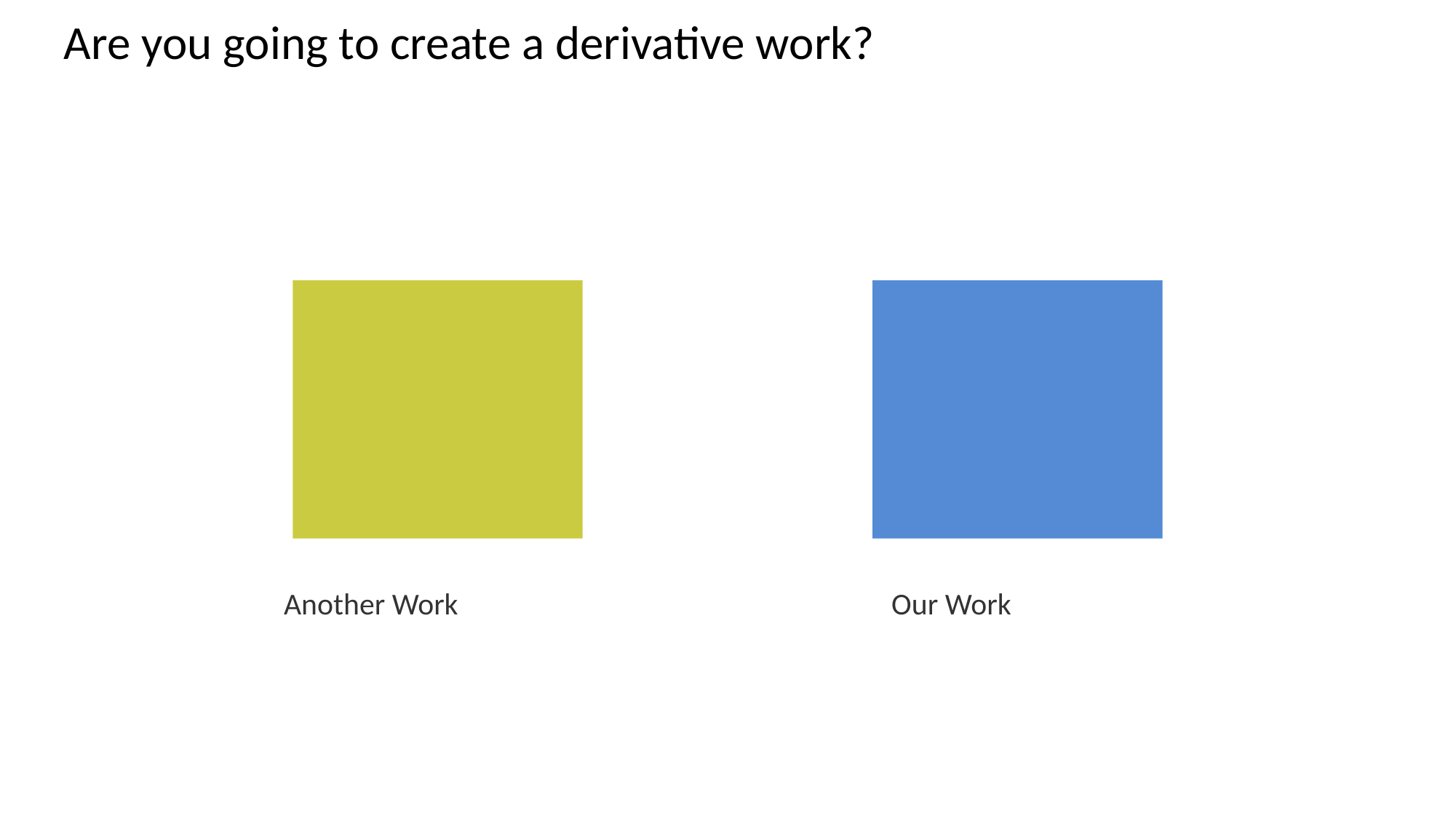

# Are you going to create a derivative work?

Another Work
Our Work